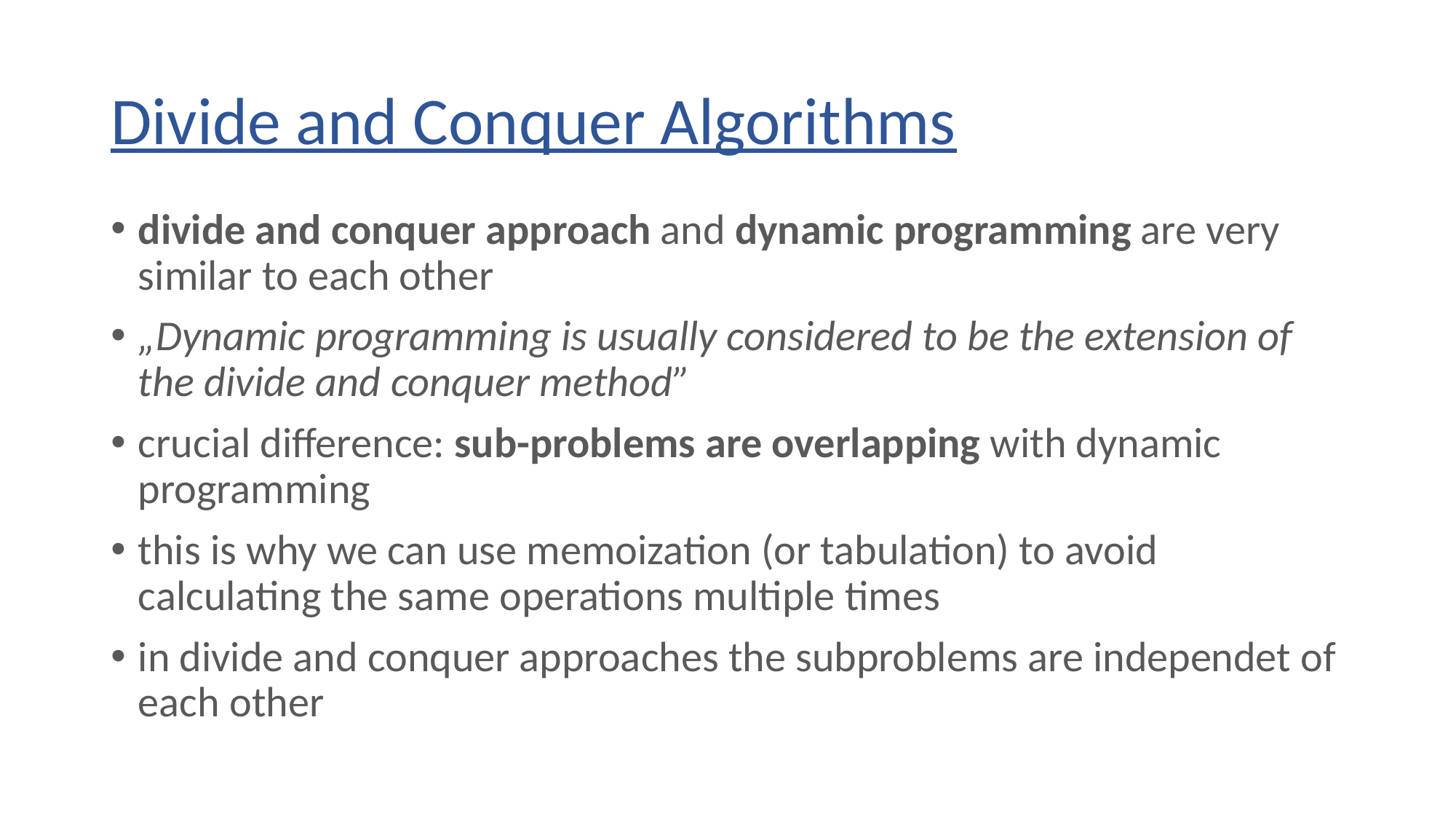

# Divide and Conquer Algorithms
divide and conquer approach and dynamic programming are very similar to each other
„Dynamic programming is usually considered to be the extension of the divide and conquer method”
crucial difference: sub-problems are overlapping with dynamic programming
this is why we can use memoization (or tabulation) to avoid calculating the same operations multiple times
in divide and conquer approaches the subproblems are independet of each other